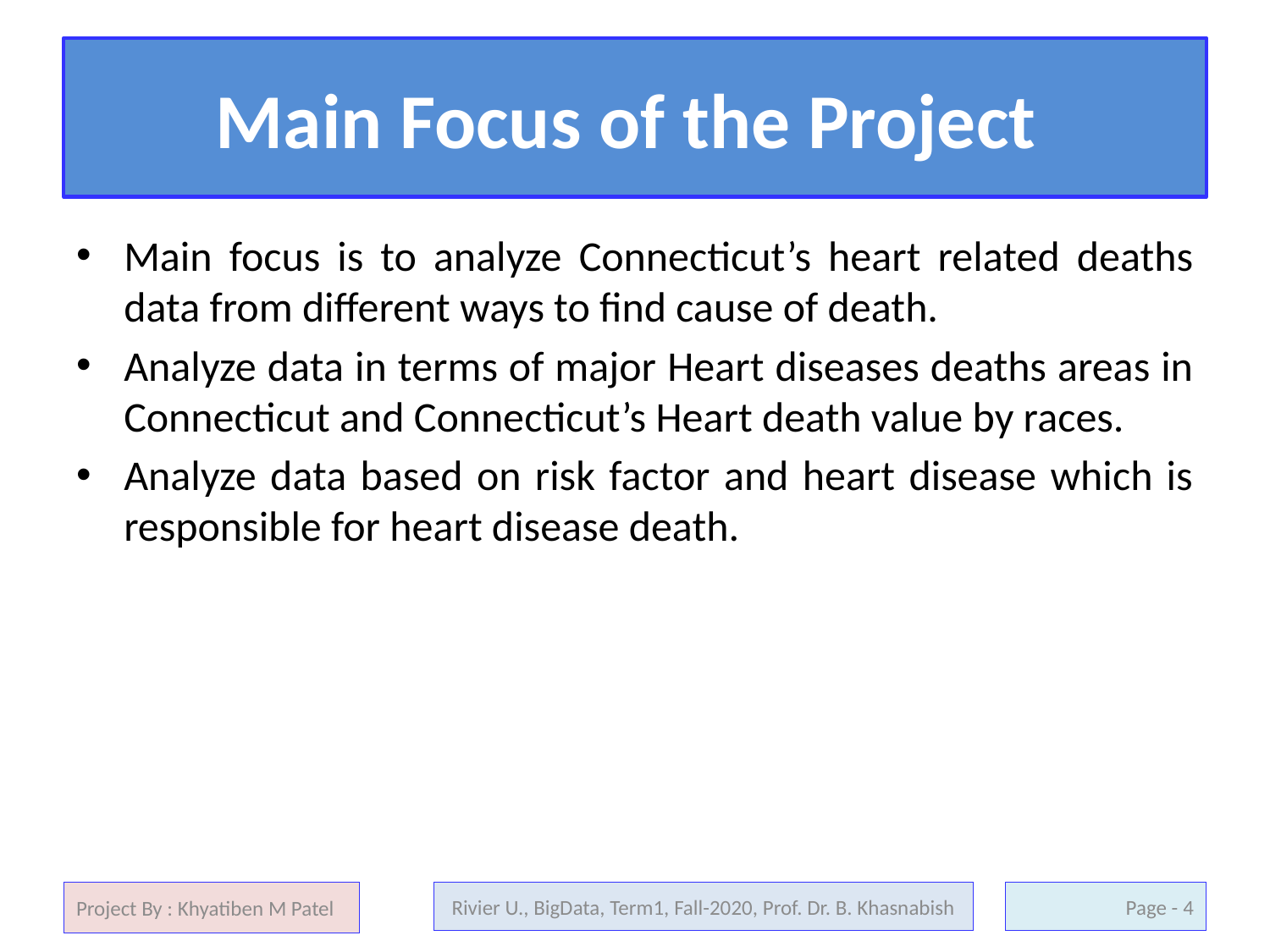

# Main Focus of the Project
Main focus is to analyze Connecticut’s heart related deaths data from different ways to find cause of death.
Analyze data in terms of major Heart diseases deaths areas in Connecticut and Connecticut’s Heart death value by races.
Analyze data based on risk factor and heart disease which is responsible for heart disease death.

Project By : Khyatiben M Patel
Rivier U., BigData, Term1, Fall-2020, Prof. Dr. B. Khasnabish
4